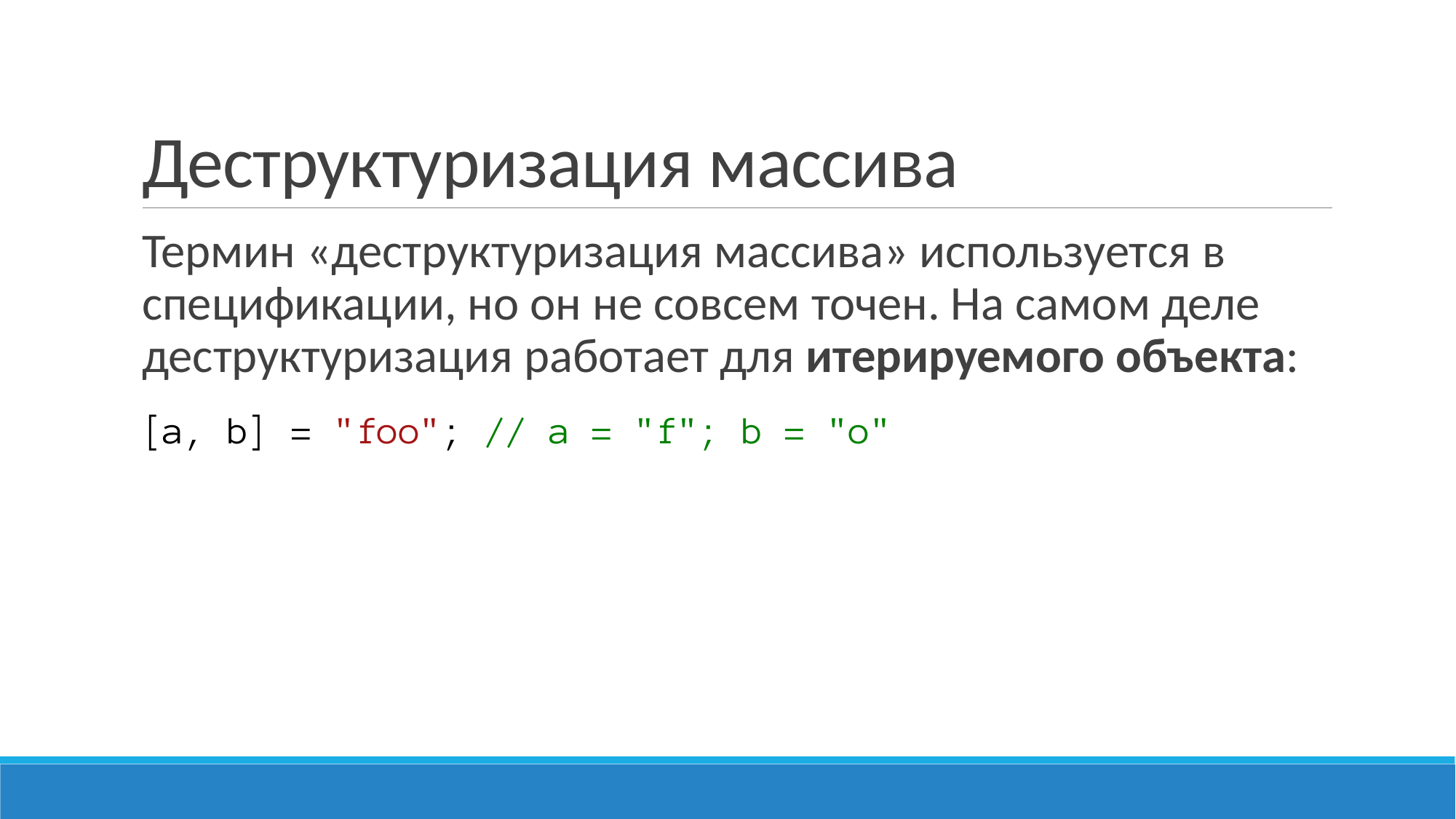

# Деструктуризация массива
Термин «деструктуризация массива» используется в спецификации, но он не совсем точен. На самом деле деструктуризация работает для итерируемого объекта:
[a, b] = "foo"; // a = "f"; b = "o"